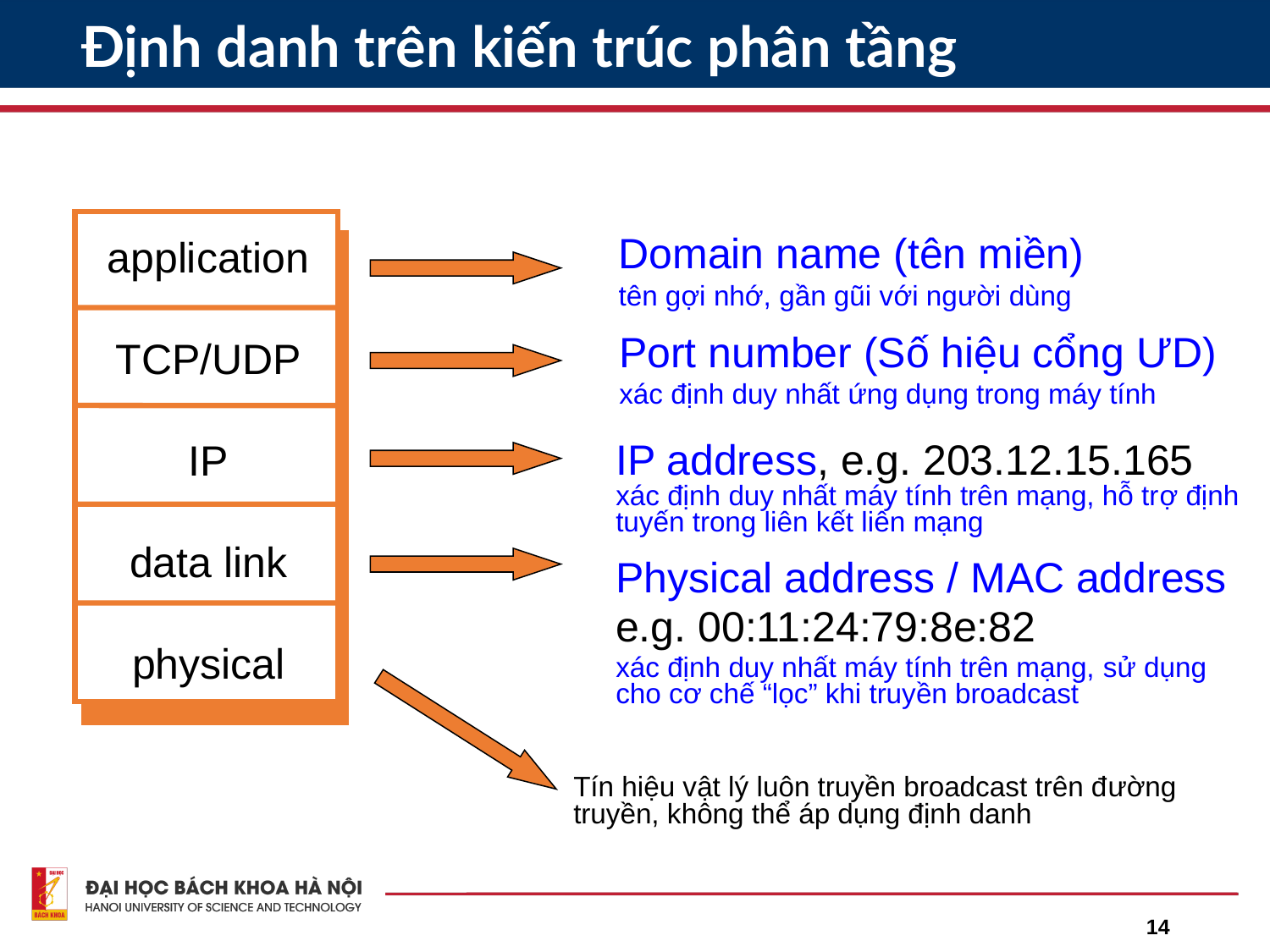

# Định danh trên kiến trúc phân tầng

application

TCP/UDP

IP

data link

physical

Domain name (tên miền)
tên gợi nhớ, gần gũi với người dùng

Port number (Số hiệu cổng ƯD)
xác định duy nhất ứng dụng trong máy tính

IP address, e.g. 203.12.15.165
xác định duy nhất máy tính trên mạng, hỗ trợ định tuyến trong liên kết liên mạng

Physical address / MAC address
e.g. 00:11:24:79:8e:82
xác định duy nhất máy tính trên mạng, sử dụng cho cơ chế “lọc” khi truyền broadcast

Tín hiệu vật lý luôn truyền broadcast trên đường truyền, không thể áp dụng định danh
14